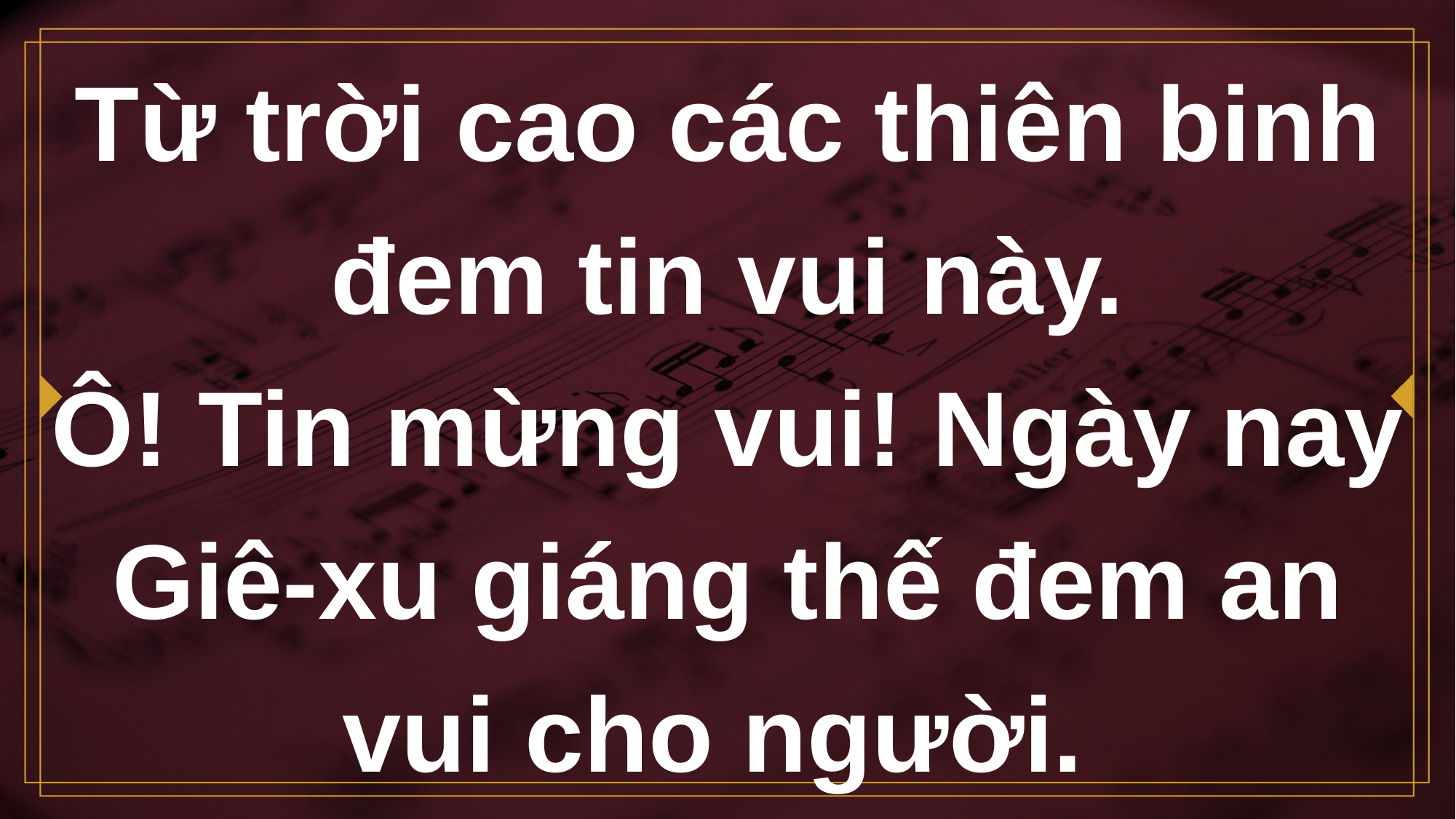

# Từ trời cao các thiên binh đem tin vui này. Ô! Tin mừng vui! Ngày nay Giê-xu giáng thế đem an vui cho người.